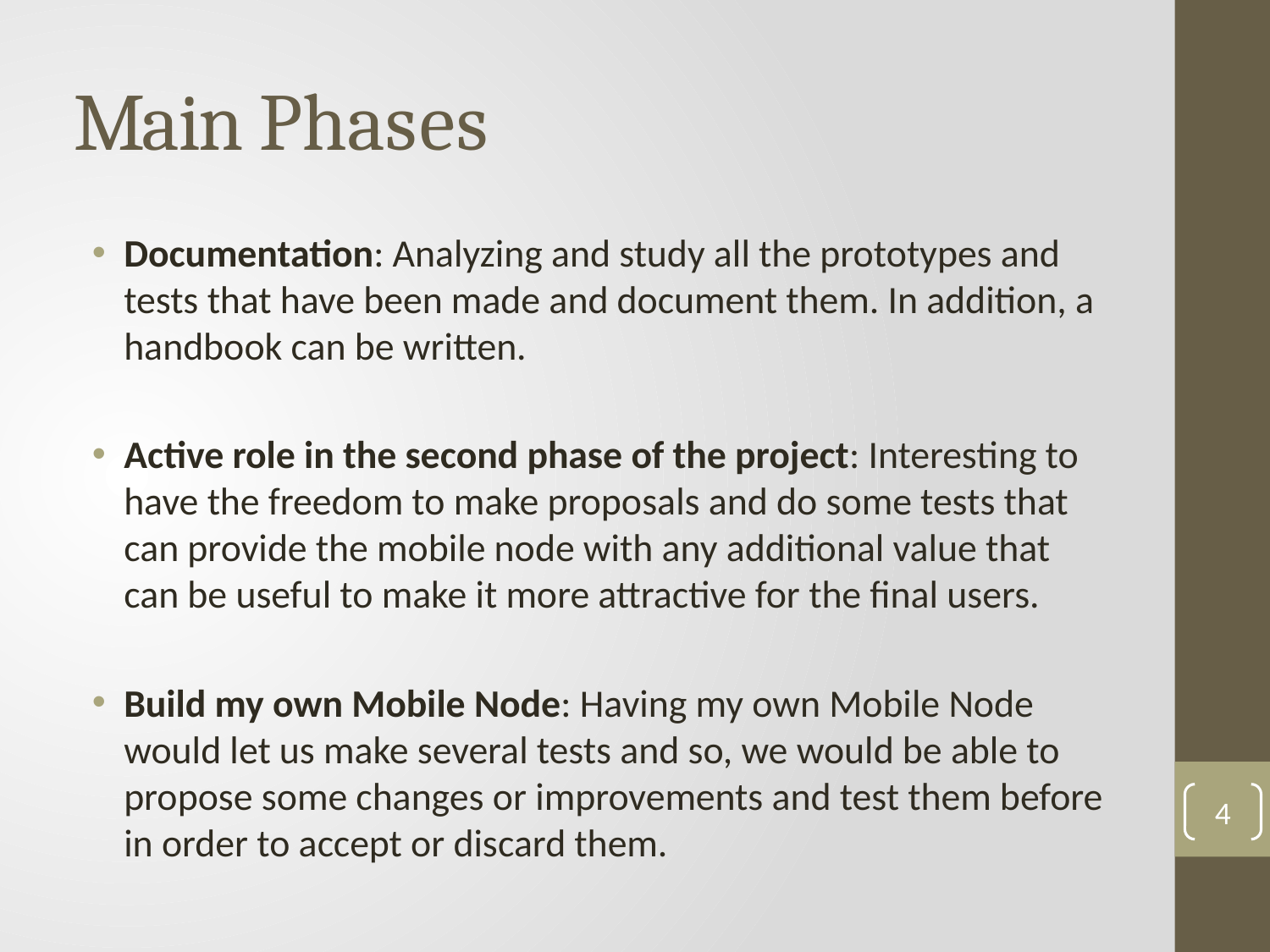

# Main Phases
Documentation: Analyzing and study all the prototypes and tests that have been made and document them. In addition, a handbook can be written.

Active role in the second phase of the project: Interesting to have the freedom to make proposals and do some tests that can provide the mobile node with any additional value that can be useful to make it more attractive for the final users.

Build my own Mobile Node: Having my own Mobile Node would let us make several tests and so, we would be able to propose some changes or improvements and test them before in order to accept or discard them.

4